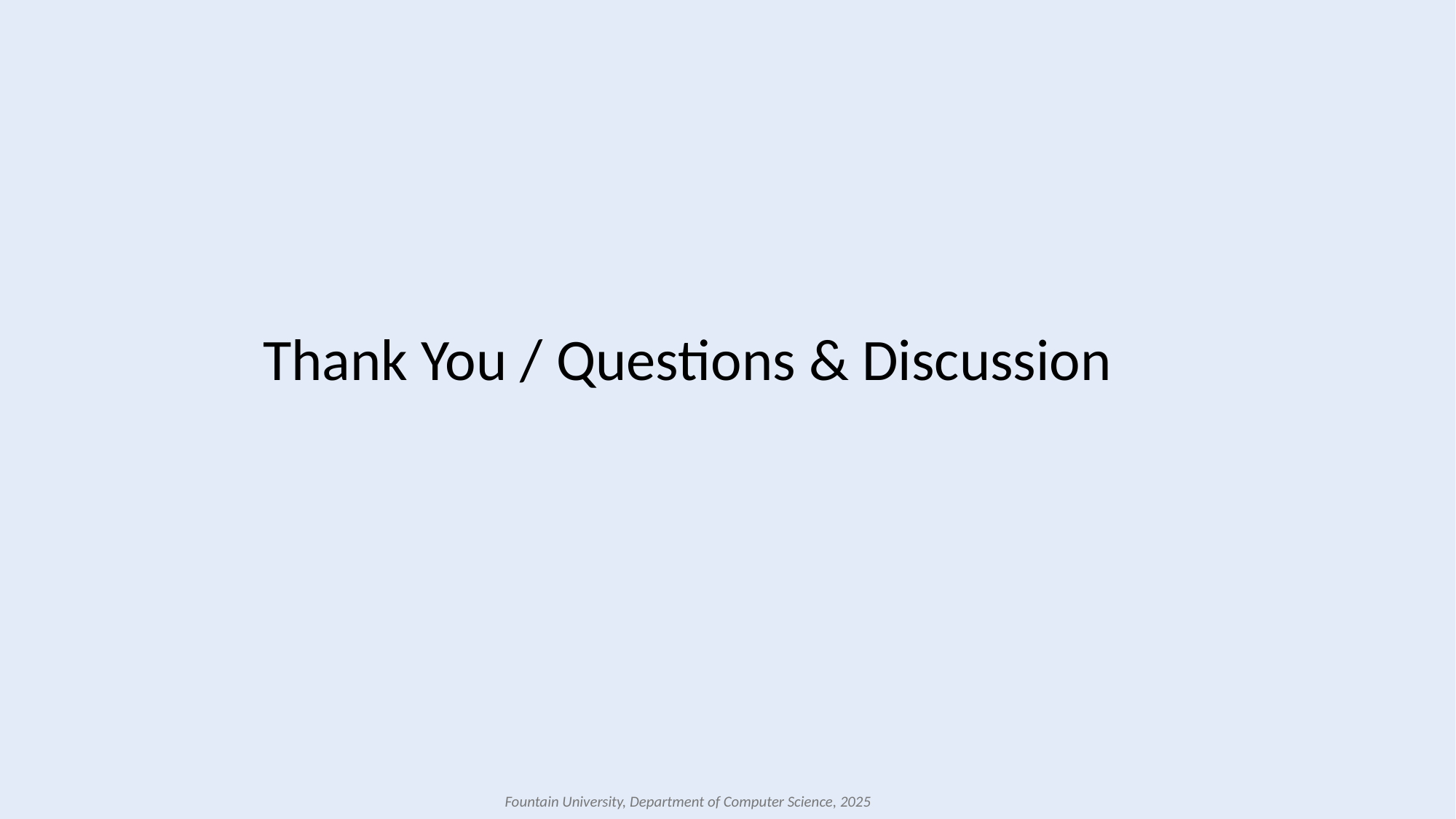

# Thank You / Questions & Discussion
Fountain University, Department of Computer Science, 2025